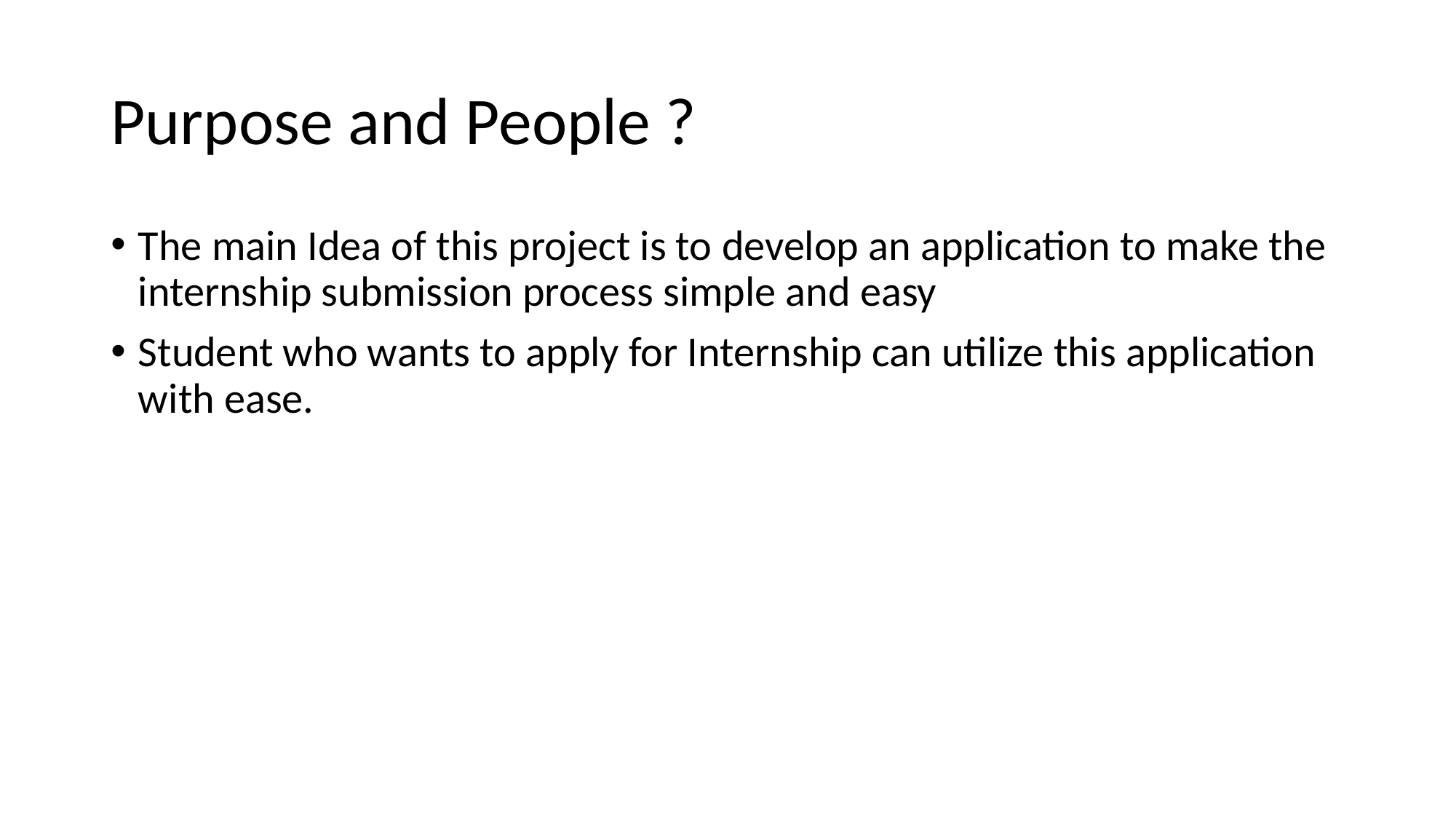

# Purpose and People ?
The main Idea of this project is to develop an application to make the internship submission process simple and easy
Student who wants to apply for Internship can utilize this application with ease.